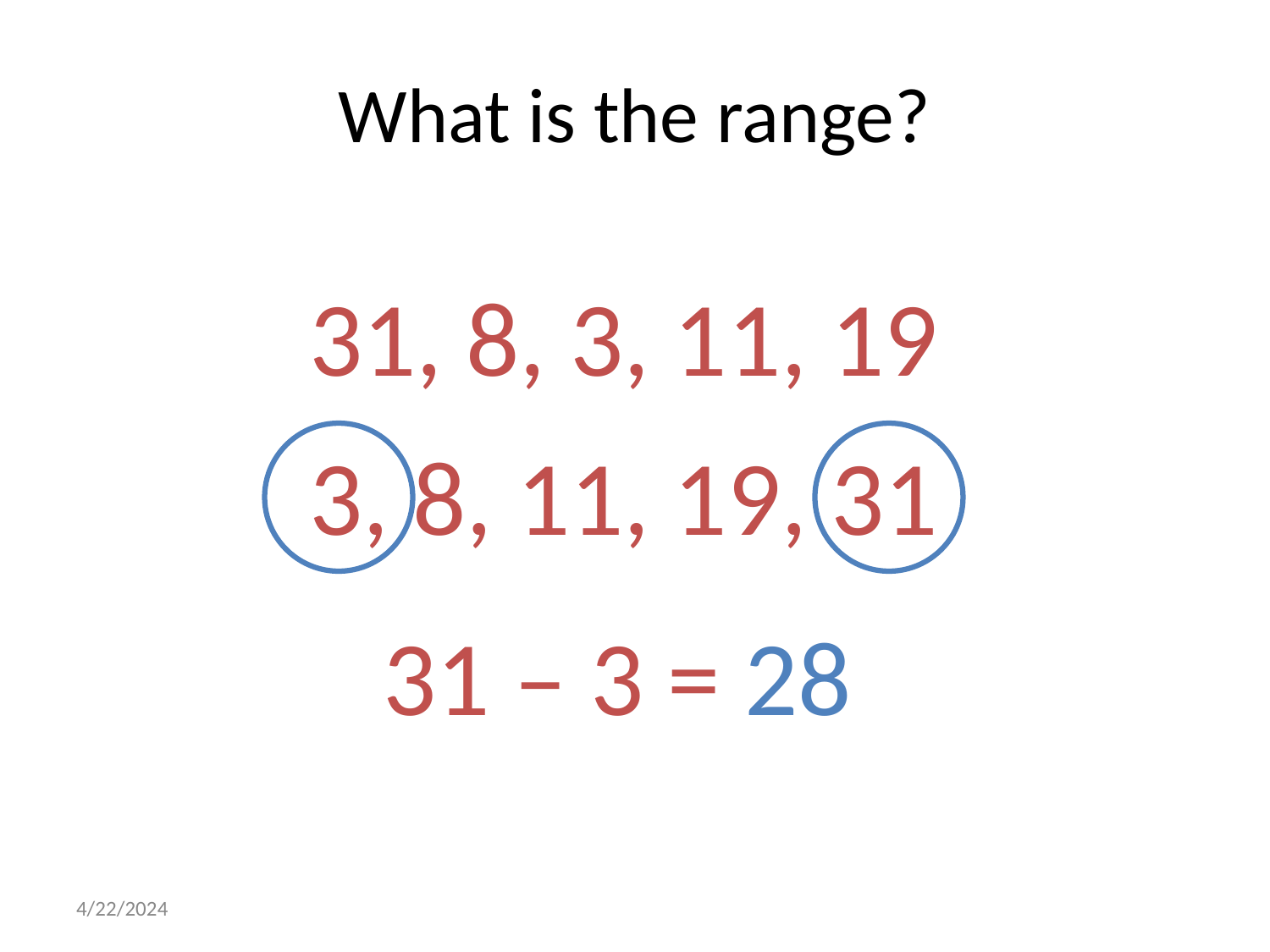

# What is the range?
31, 8, 3, 11, 19

3, 8, 11, 19, 31

31 – 3 = 28
4/22/2024